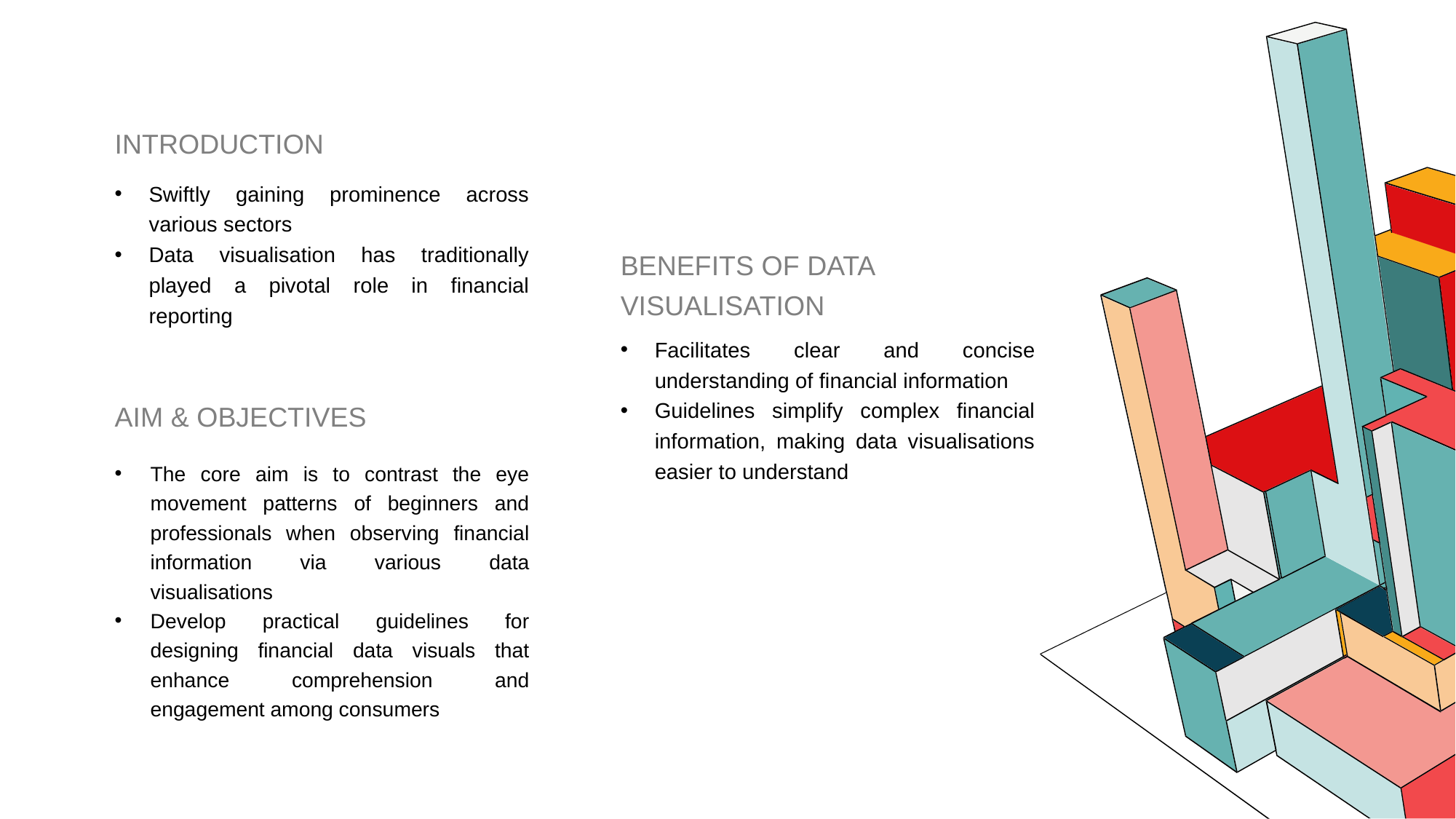

INTRODUCTION
Swiftly gaining prominence across various sectors
Data visualisation has traditionally played a pivotal role in financial reporting
BENEFITS OF DATA VISUALISATION
Facilitates clear and concise understanding of financial information
Guidelines simplify complex financial information, making data visualisations easier to understand
AIM & OBJECTIVES
The core aim is to contrast the eye movement patterns of beginners and professionals when observing financial information via various data visualisations
Develop practical guidelines for designing financial data visuals that enhance comprehension and engagement among consumers